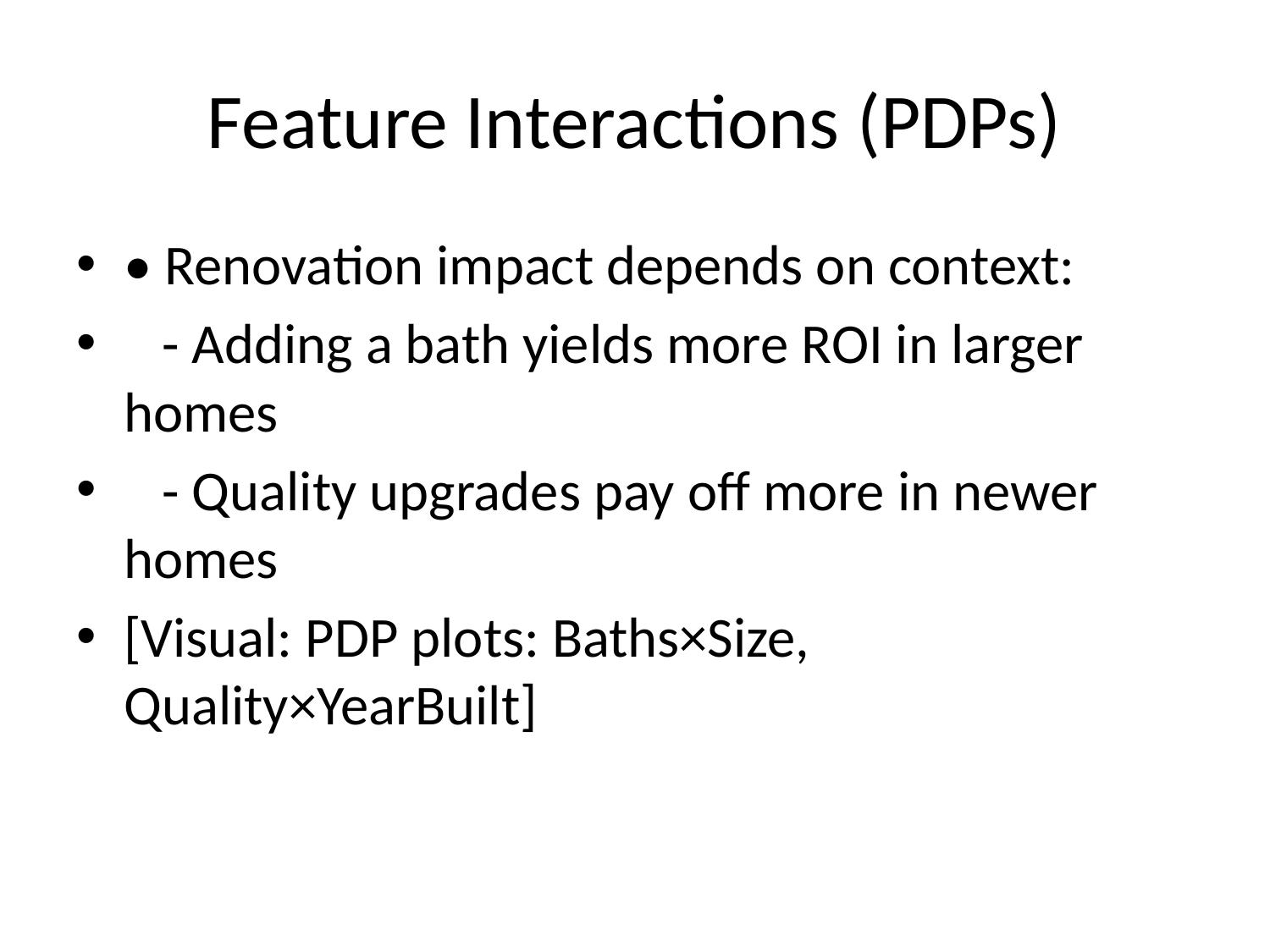

# Feature Interactions (PDPs)
• Renovation impact depends on context:
   - Adding a bath yields more ROI in larger homes
   - Quality upgrades pay off more in newer homes
[Visual: PDP plots: Baths×Size, Quality×YearBuilt]